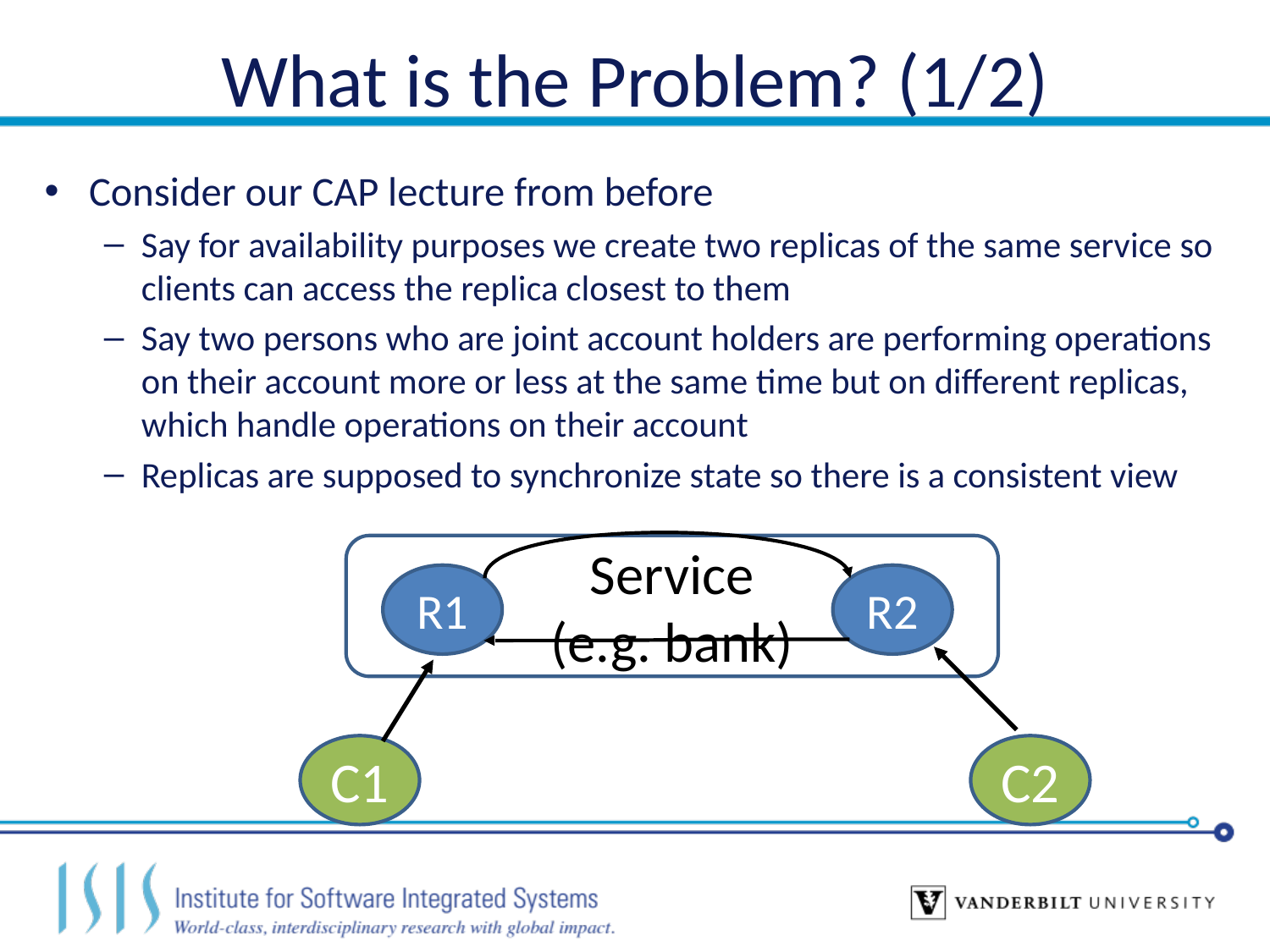

# What is the Problem? (1/2)
Consider our CAP lecture from before
Say for availability purposes we create two replicas of the same service so clients can access the replica closest to them
Say two persons who are joint account holders are performing operations on their account more or less at the same time but on different replicas, which handle operations on their account
Replicas are supposed to synchronize state so there is a consistent view
Service
(e.g. bank)
R1
R2
C1
C2